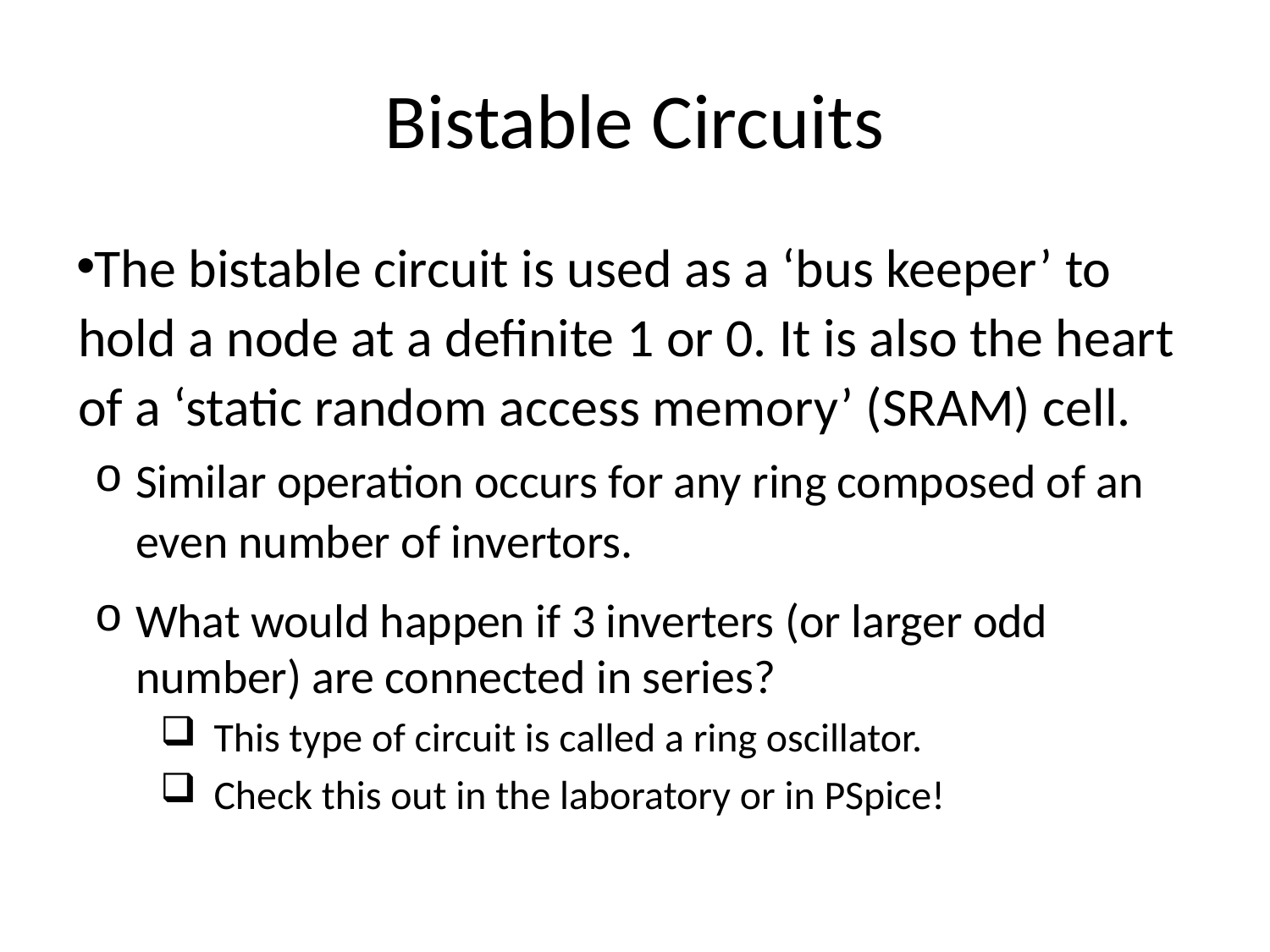

# Bistable Circuits
The bistable circuit is used as a ‘bus keeper’ to hold a node at a definite 1 or 0. It is also the heart of a ‘static random access memory’ (SRAM) cell.
Similar operation occurs for any ring composed of an even number of invertors.

What would happen if 3 inverters (or larger odd number) are connected in series?
  This type of circuit is called a ring oscillator.
  Check this out in the laboratory or in PSpice!